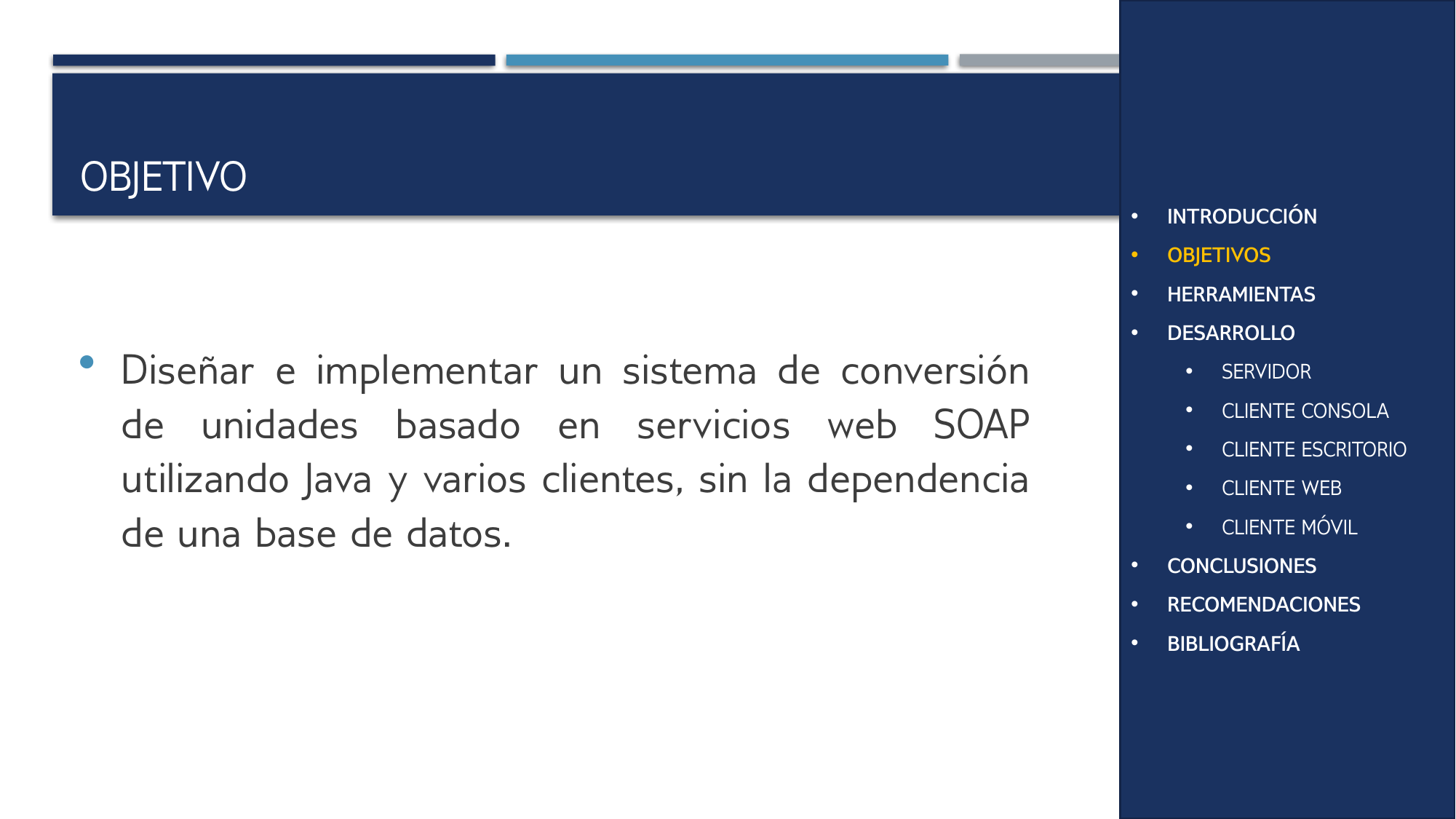

INTRODUCCIÓN
OBJETIVOS
HERRAMIENTAS
DESARROLLO
SERVIDOR
CLIENTE CONSOLA
CLIENTE ESCRITORIO
CLIENTE WEB
CLIENTE MÓVIL
CONCLUSIONES
RECOMENDACIONES
BIBLIOGRAFÍA
# objetivo
Diseñar e implementar un sistema de conversión de unidades basado en servicios web SOAP utilizando Java y varios clientes, sin la dependencia de una base de datos.